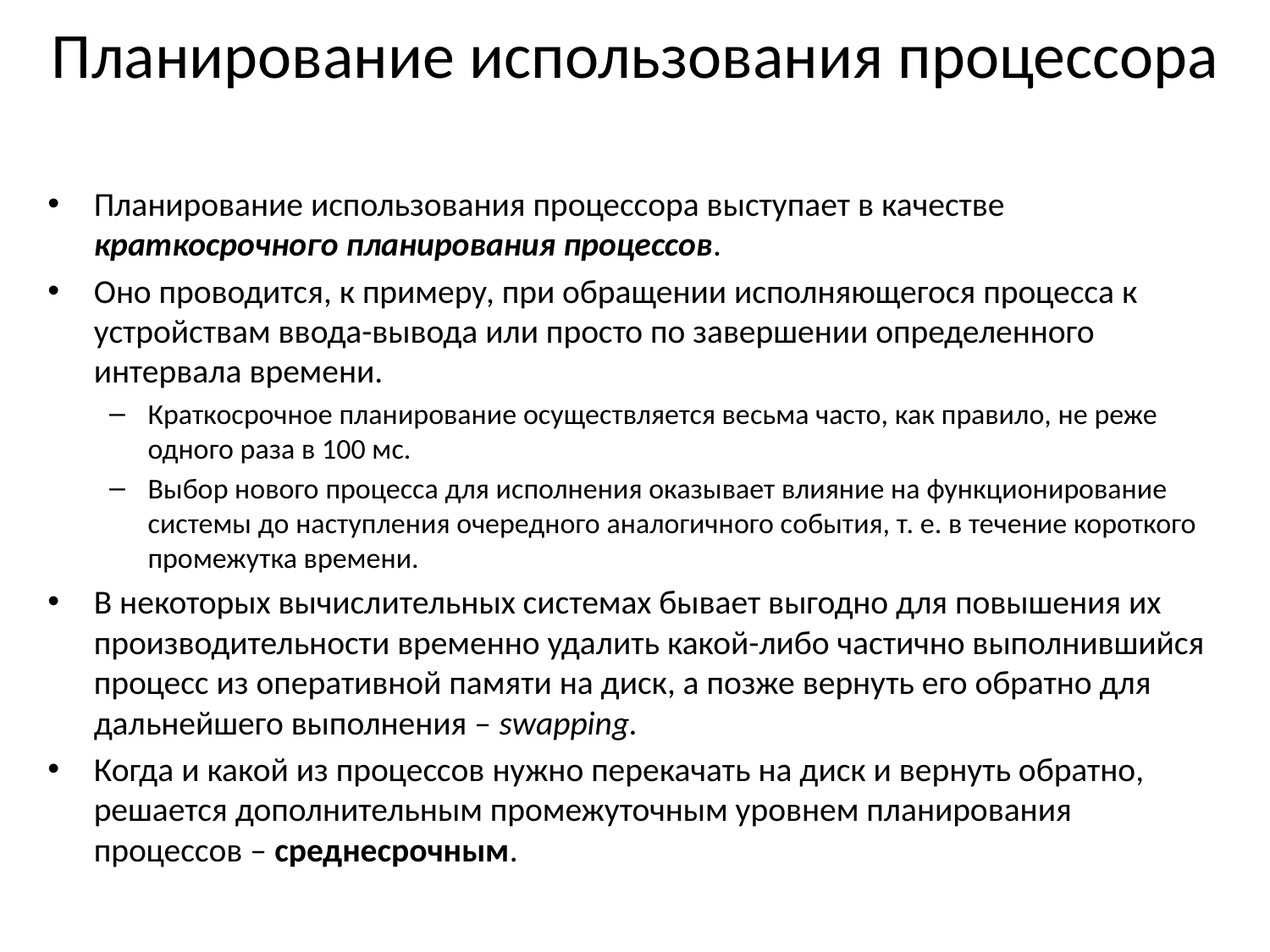

# Планирование использования процессора
Планирование использования процессора выступает в качестве краткосрочного планирования процессов.
Оно проводится, к примеру, при обращении исполняющегося процесса к устройствам ввода-вывода или просто по завершении определенного интервала времени.
Краткосрочное планирование осуществляется весьма часто, как правило, не реже одного раза в 100 мс.
Выбор нового процесса для исполнения оказывает влияние на функционирование системы до наступления очередного аналогичного события, т. е. в течение короткого промежутка времени.
В некоторых вычислительных системах бывает выгодно для повышения их производительности временно удалить какой-либо частично выполнившийся процесс из оперативной памяти на диск, а позже вернуть его обратно для дальнейшего выполнения – swapping.
Когда и какой из процессов нужно перекачать на диск и вернуть обратно, решается дополнительным промежуточным уровнем планирования процессов – среднесрочным.